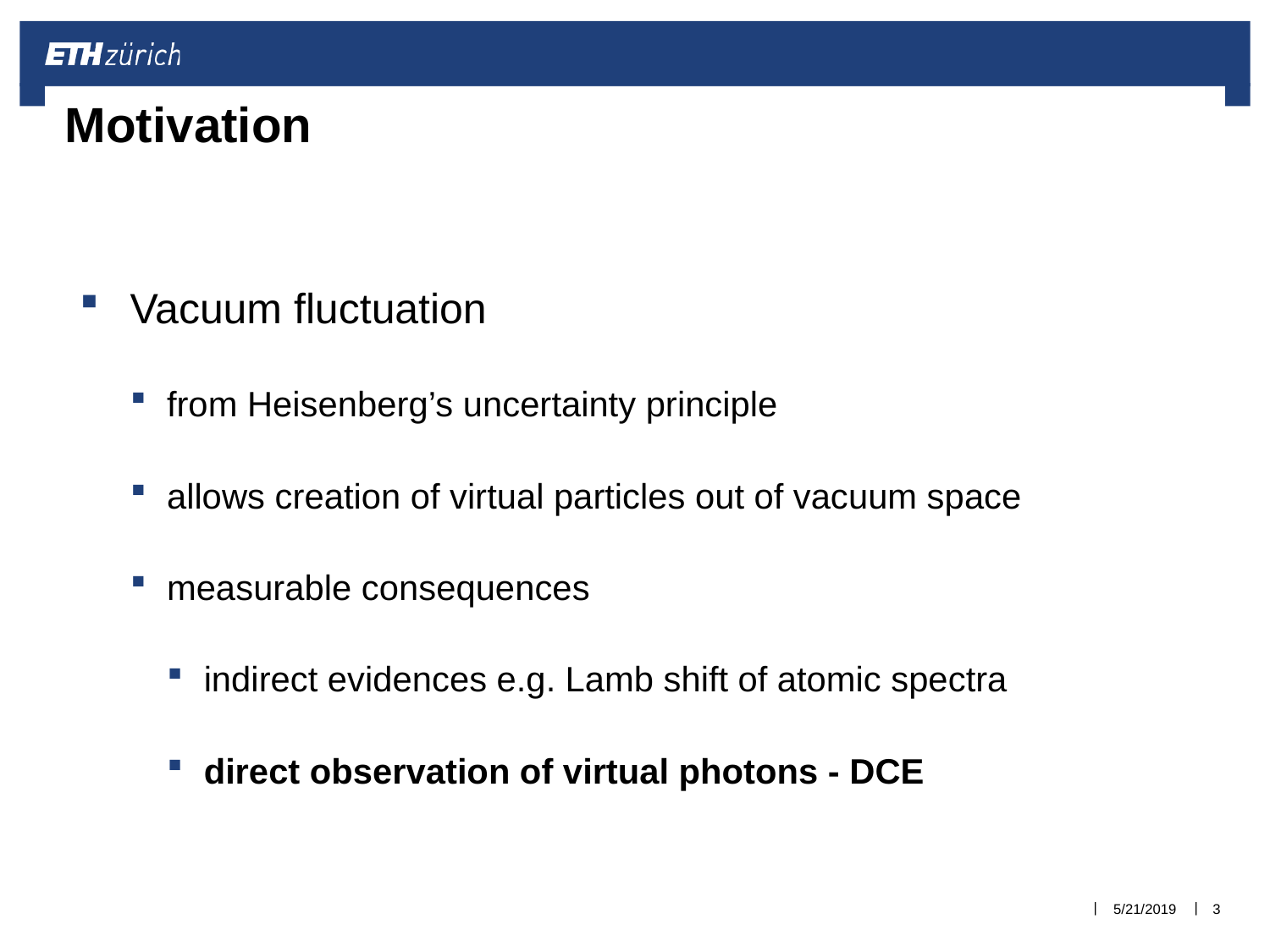

# Motivation
Vacuum fluctuation
from Heisenberg’s uncertainty principle
allows creation of virtual particles out of vacuum space
measurable consequences
indirect evidences e.g. Lamb shift of atomic spectra
direct observation of virtual photons - DCE

5/21/2019
3